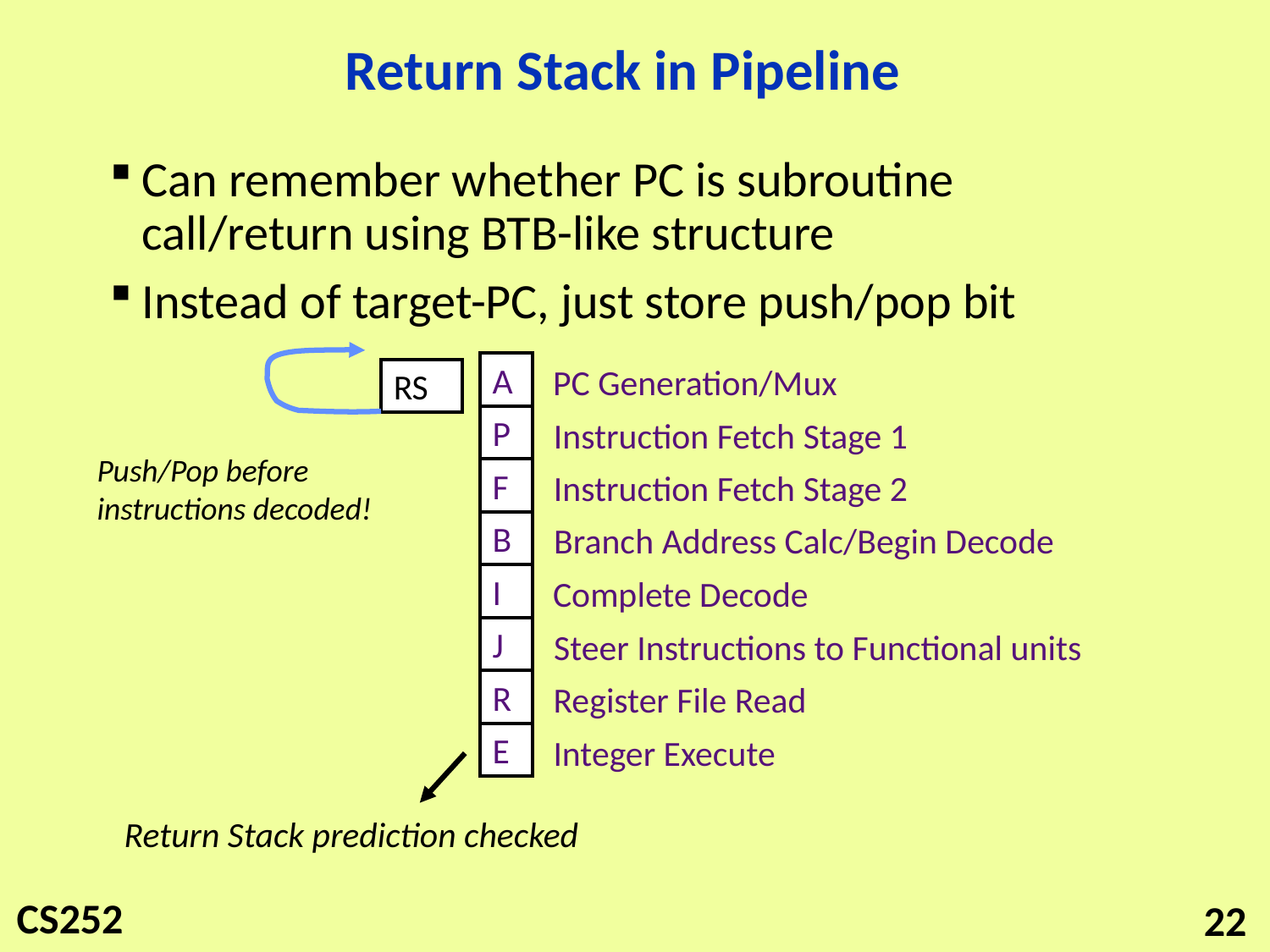

# Return Stack in Pipeline
Can remember whether PC is subroutine call/return using BTB-like structure
Instead of target-PC, just store push/pop bit

A
 PC Generation/Mux

P
 Instruction Fetch Stage 1
F
 Instruction Fetch Stage 2
B
 Branch Address Calc/Begin Decode
I
 Complete Decode
J
 Steer Instructions to Functional units
R
 Register File Read
E
 Integer Execute

RS
Push/Pop before instructions decoded!

Return Stack prediction checked
22